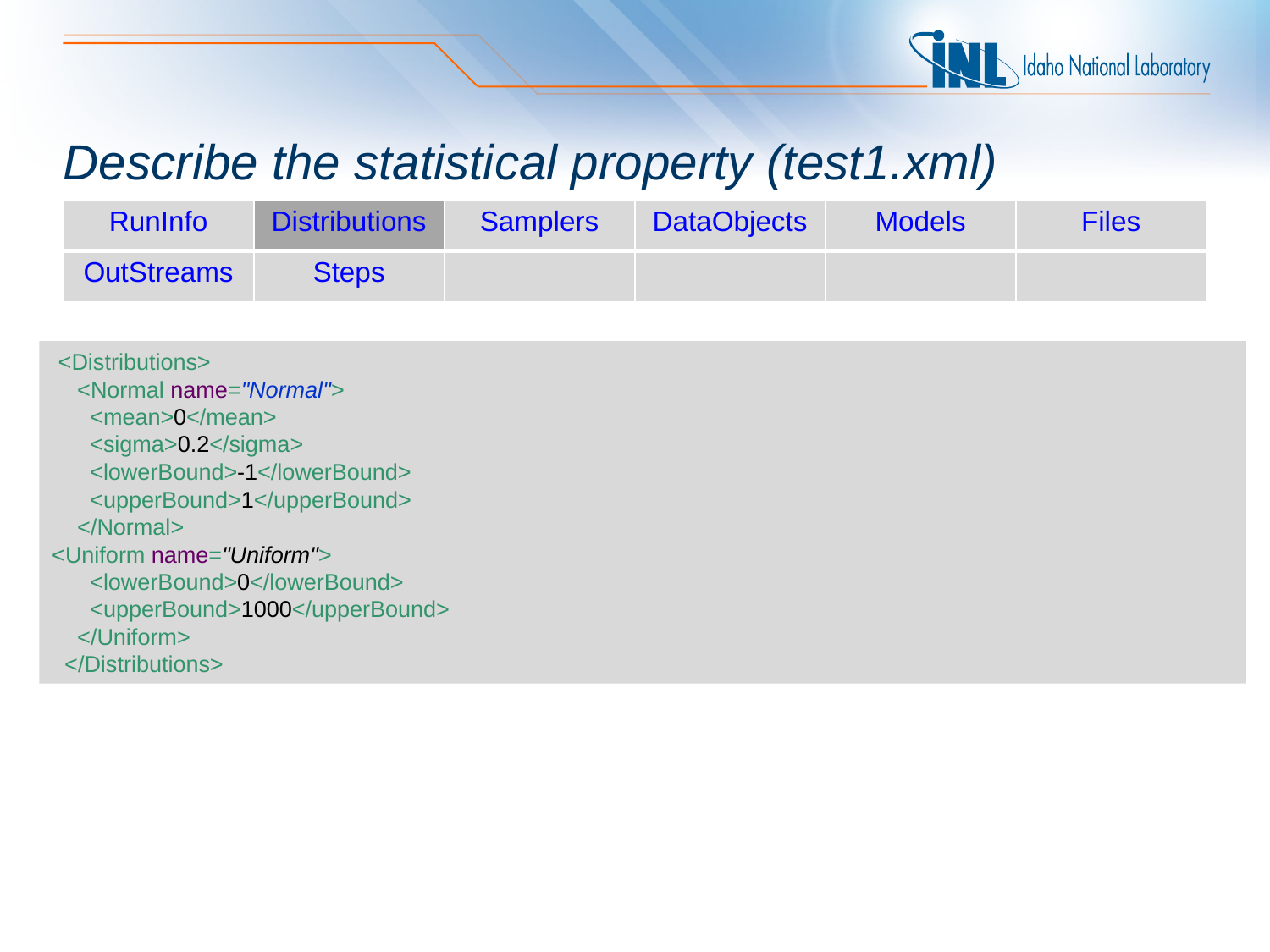

# Describe the statistical property (test1.xml)
| RunInfo | Distributions | Samplers | DataObjects | Models | Files |
| --- | --- | --- | --- | --- | --- |
| OutStreams | Steps |  |  |  |  |
 <Distributions>
    <Normal name="Normal">
      <mean>0</mean>
      <sigma>0.2</sigma>
      <lowerBound>-1</lowerBound>
      <upperBound>1</upperBound>
    </Normal>
<Uniform name="Uniform">
      <lowerBound>0</lowerBound>
      <upperBound>1000</upperBound>
    </Uniform>
  </Distributions>